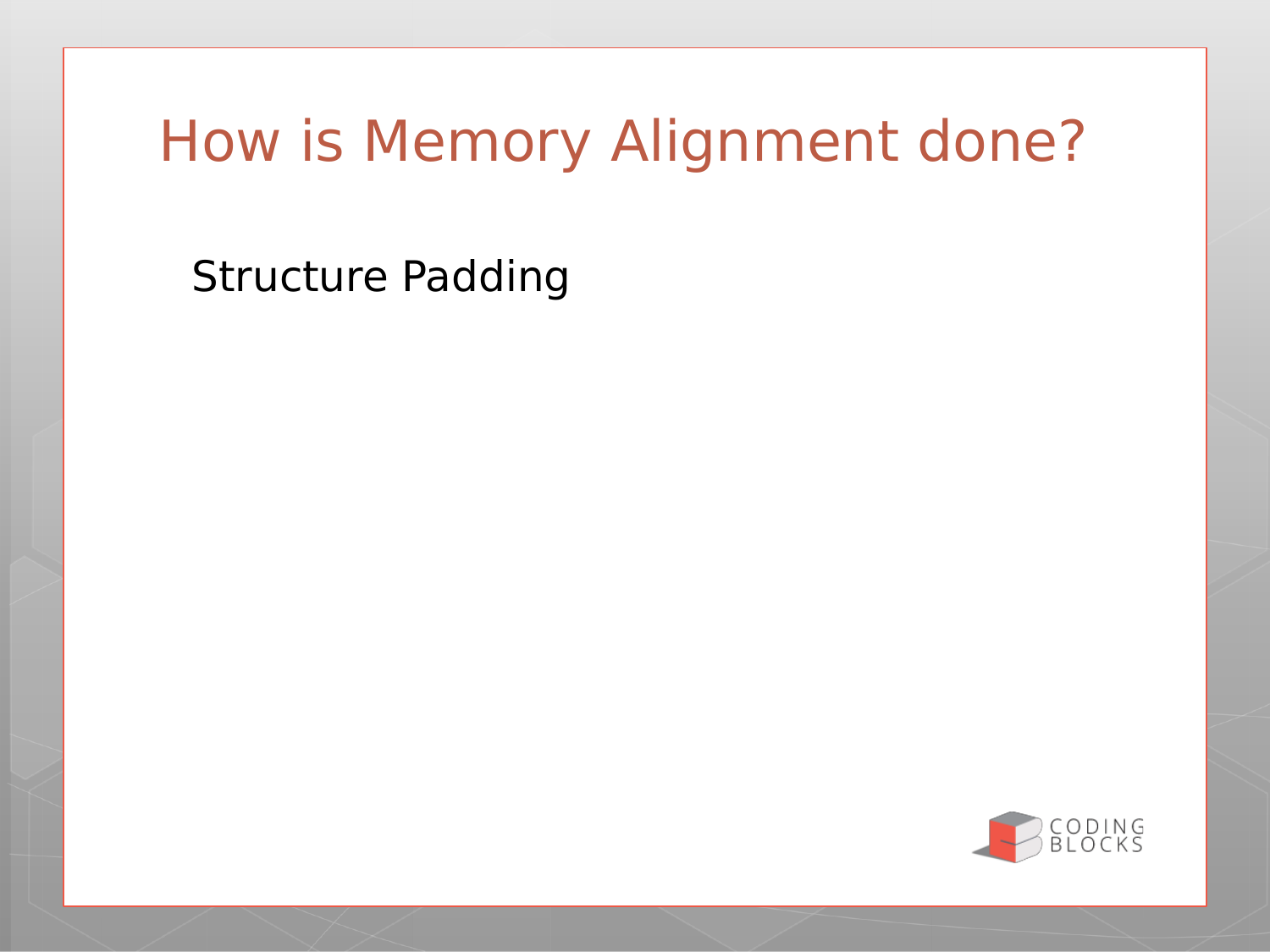

# How is Memory Alignment done?
Structure Padding